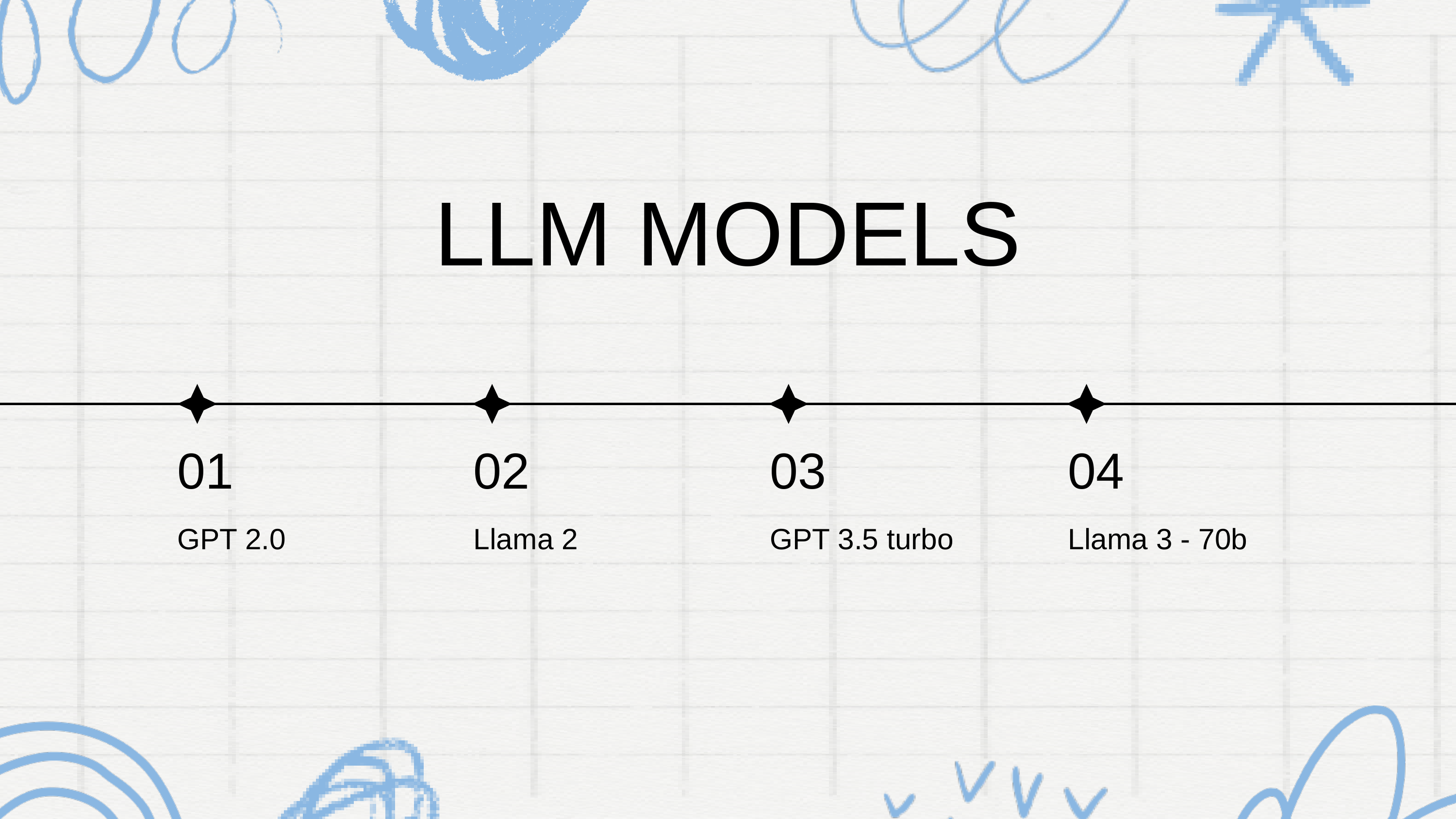

LLM MODELS

01
02
03
04
GPT 2.0
Llama 2
GPT 3.5 turbo
Llama 3 - 70b